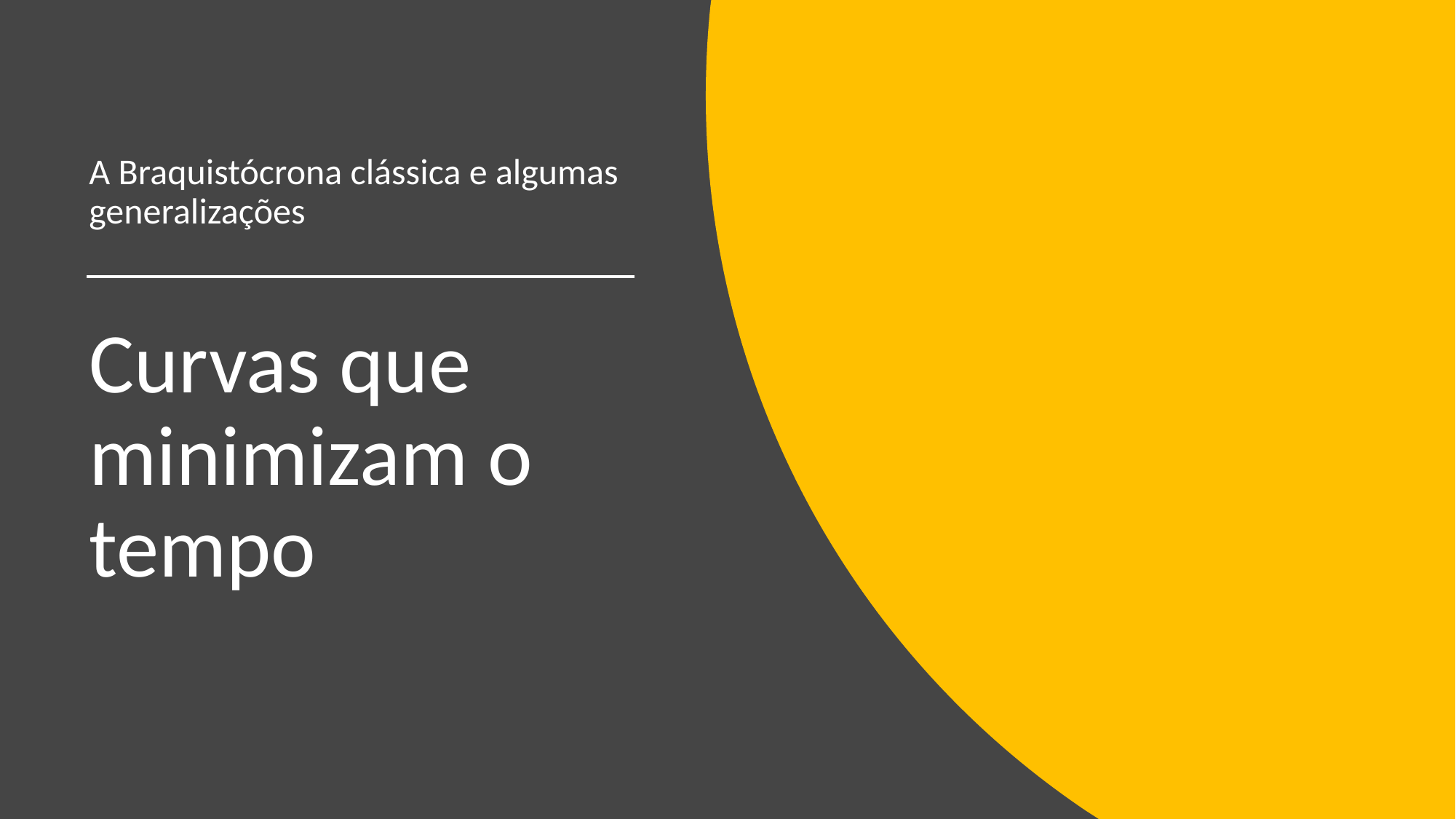

A Braquistócrona clássica e algumas generalizações
# Curvas que minimizam o tempo